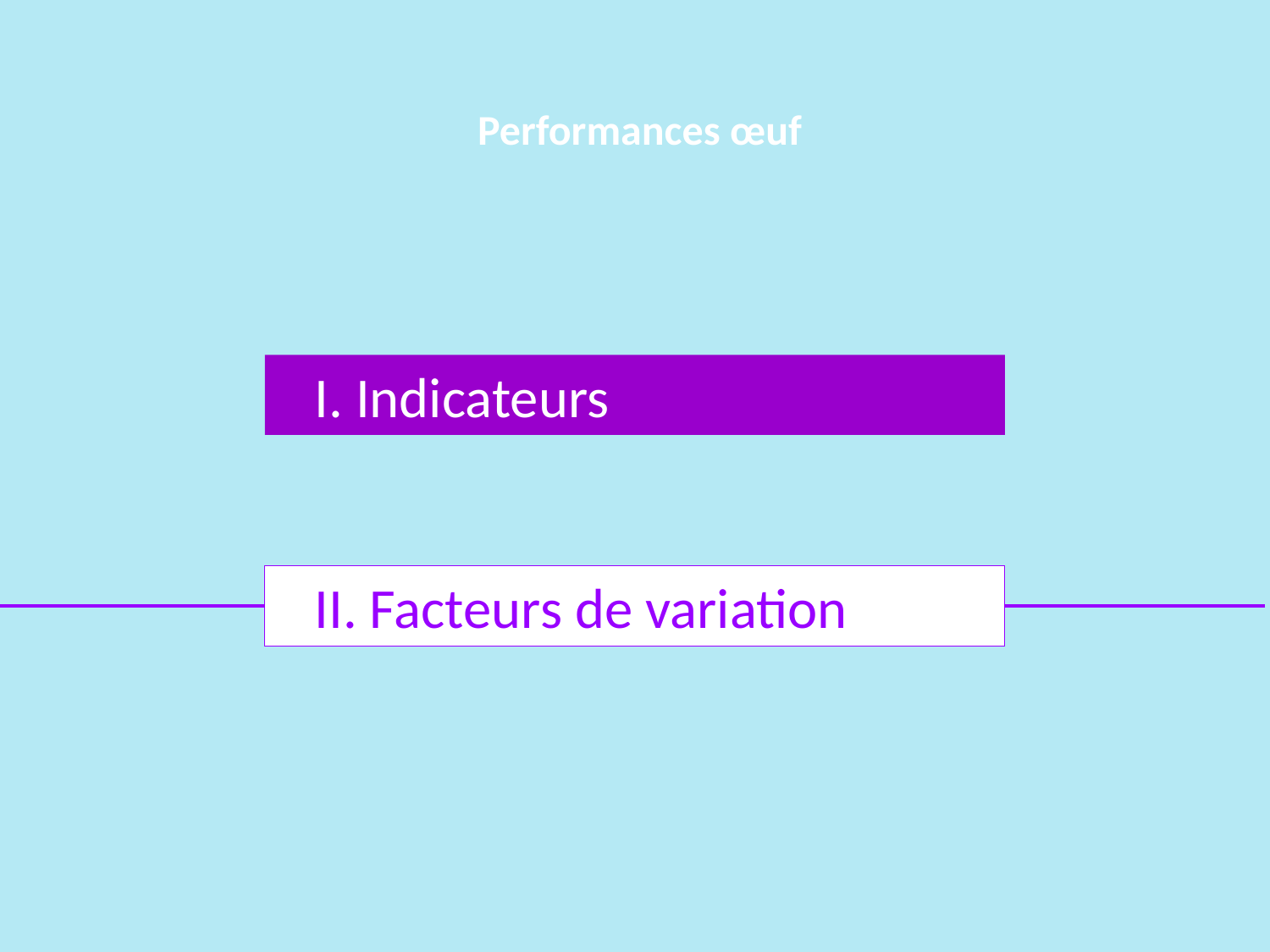

Performances œuf

I. Indicateurs
II. Facteurs de variation